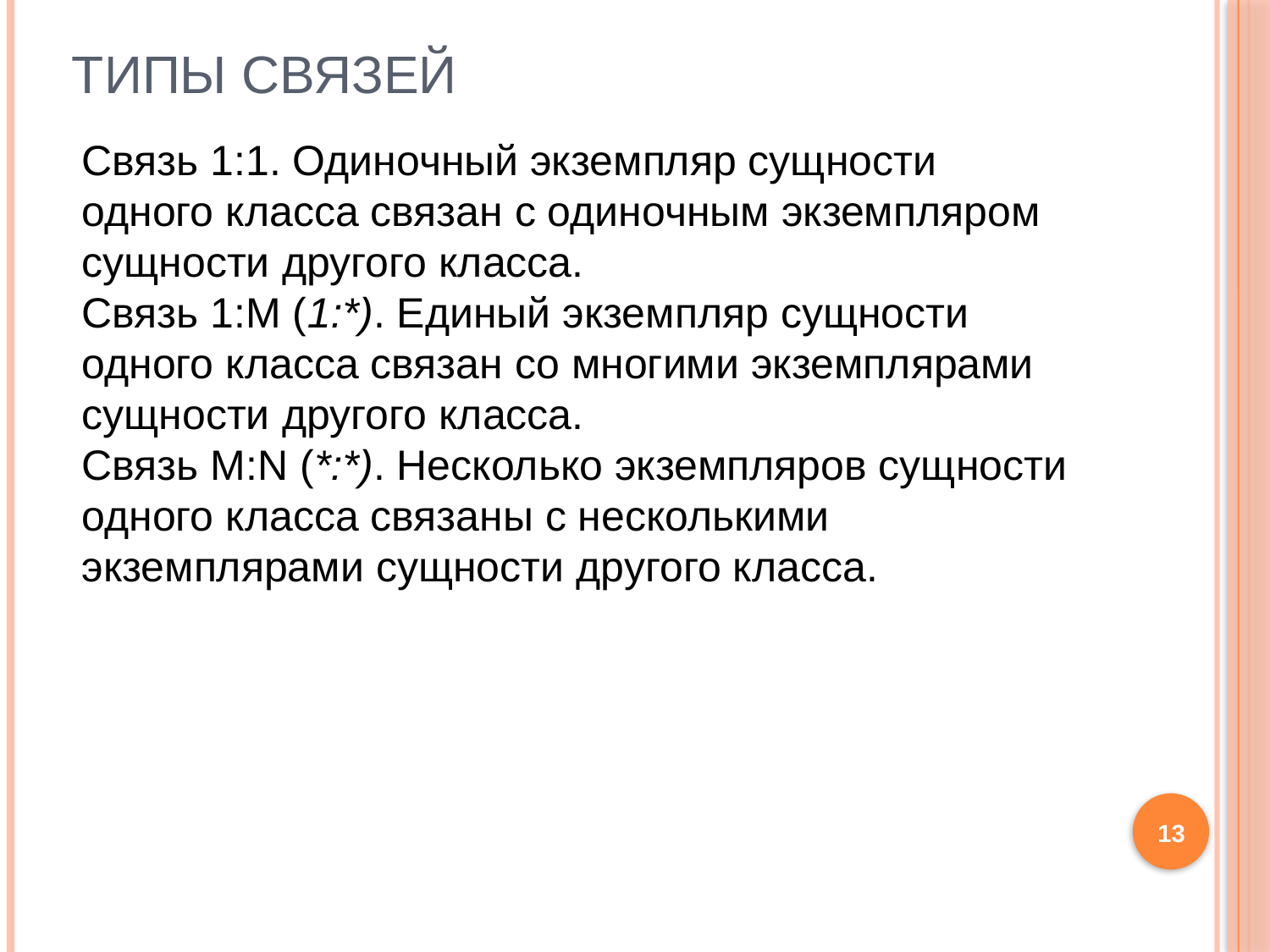

# типы связей
Связь 1:1. Одиночный экземпляр сущности одного класса связан с одиночным экземпляром сущности другого класса.
Связь 1:M (1:*). Единый экземпляр сущности одного класса связан со многими экземплярами сущности другого класса.
Связь M:N (*:*). Несколько экземпляров сущности одного класса связаны с несколькими экземплярами сущности другого класса.
13